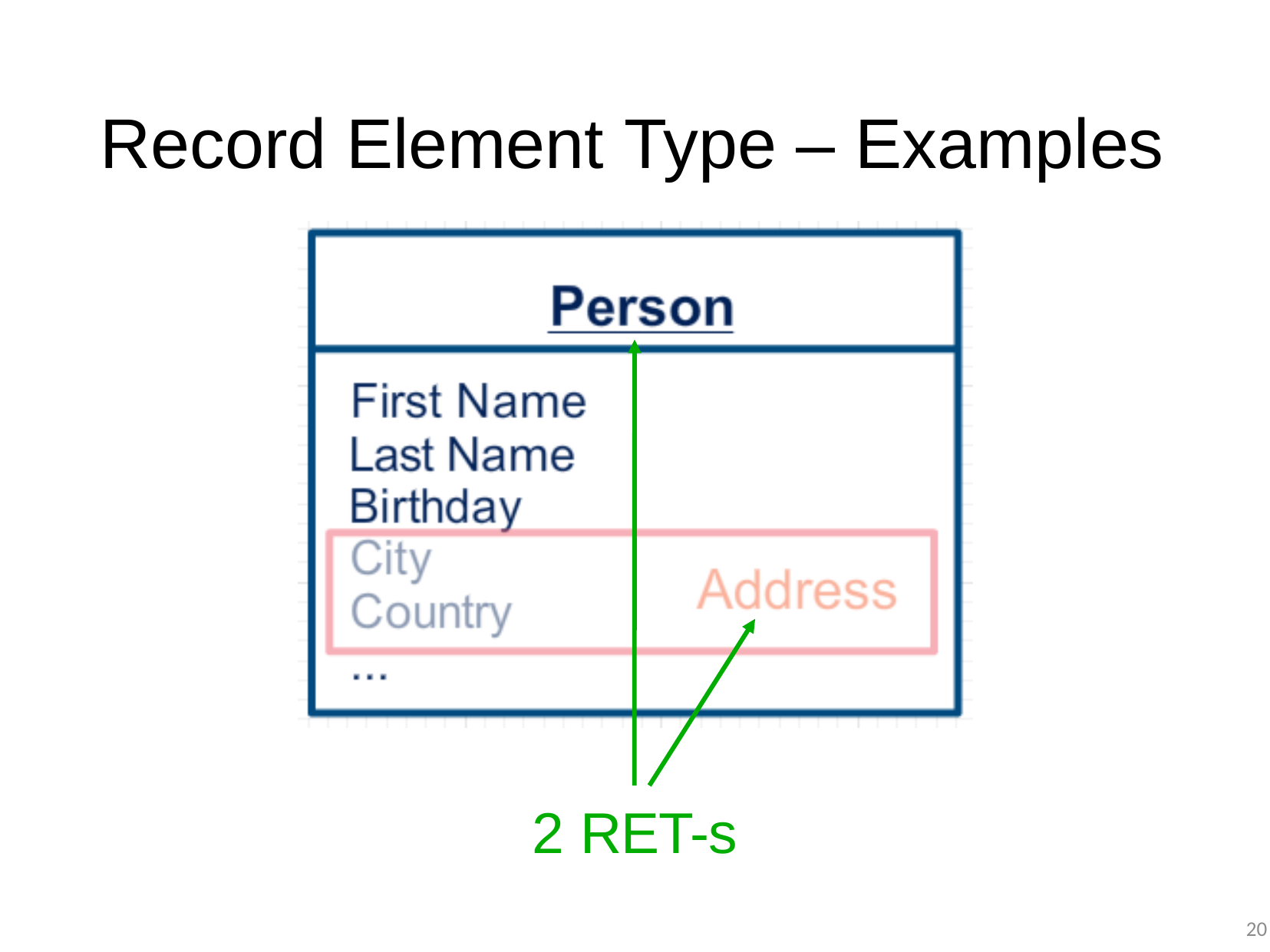

Record Element Type – Examples

2 RET-s
20